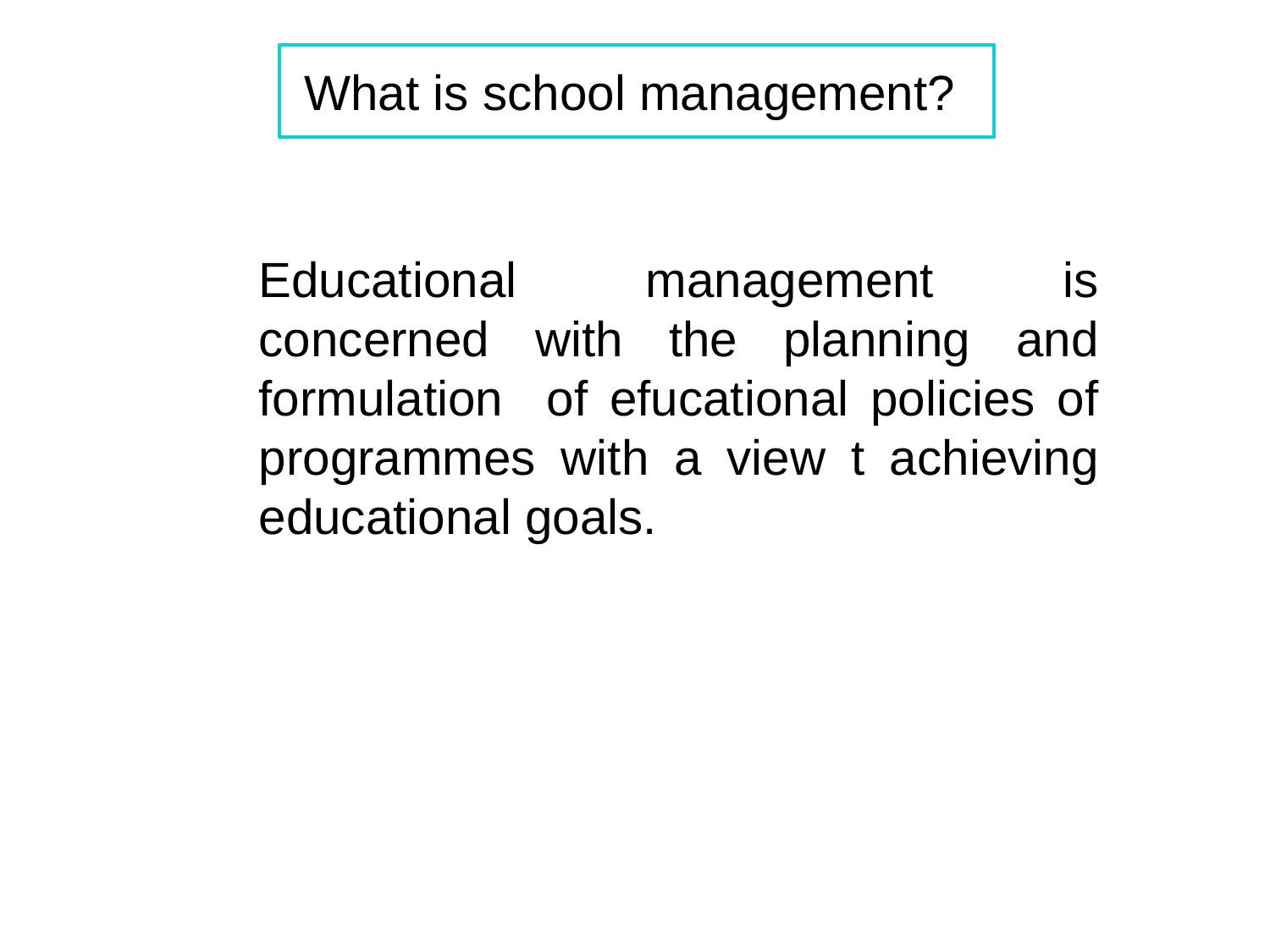

What is school management?
Educational management is concerned with the planning and formulation  of efucational policies of programmes with a view t achieving educational goals.